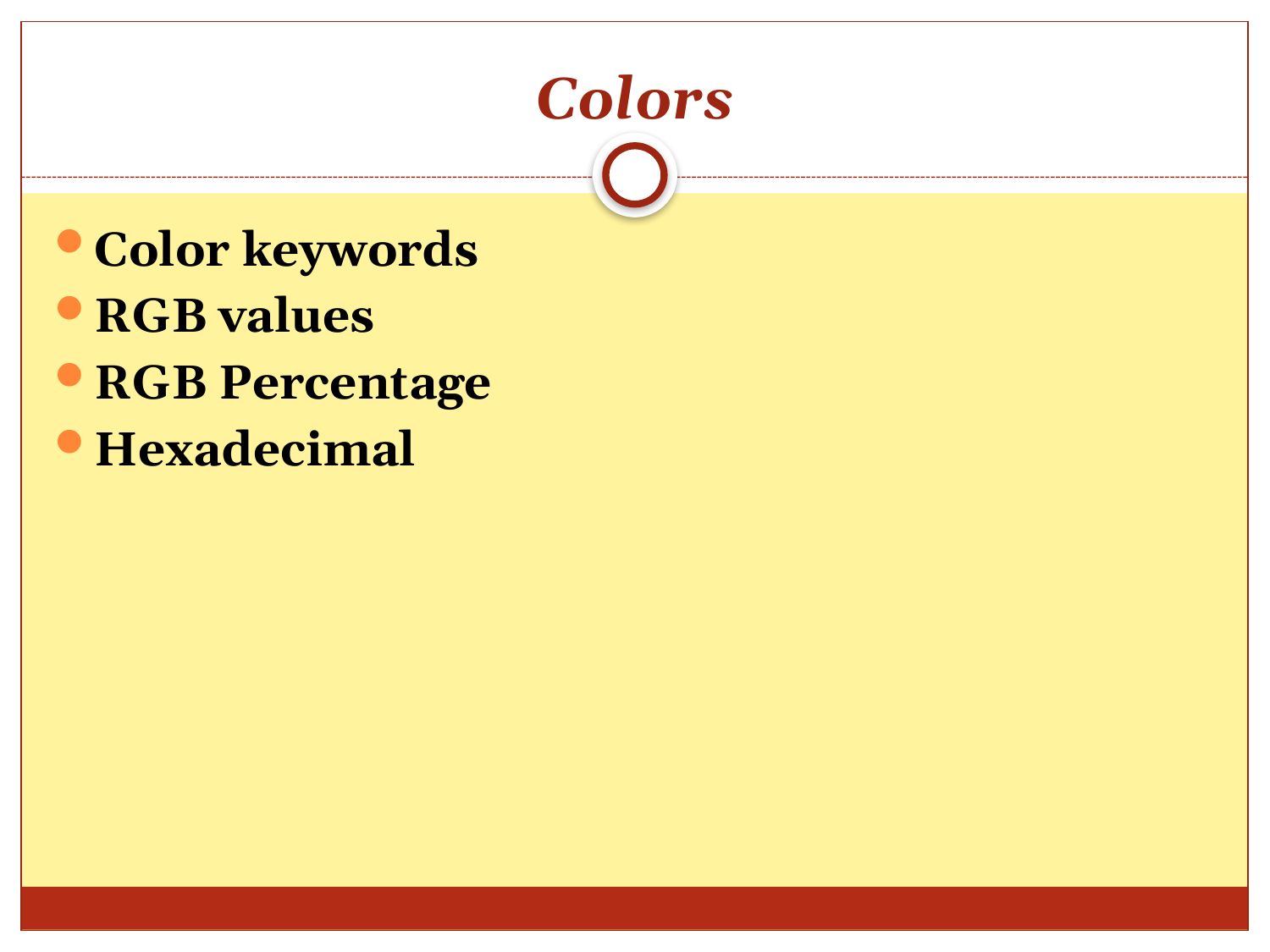

# Colors
Color keywords
RGB values
RGB Percentage
Hexadecimal